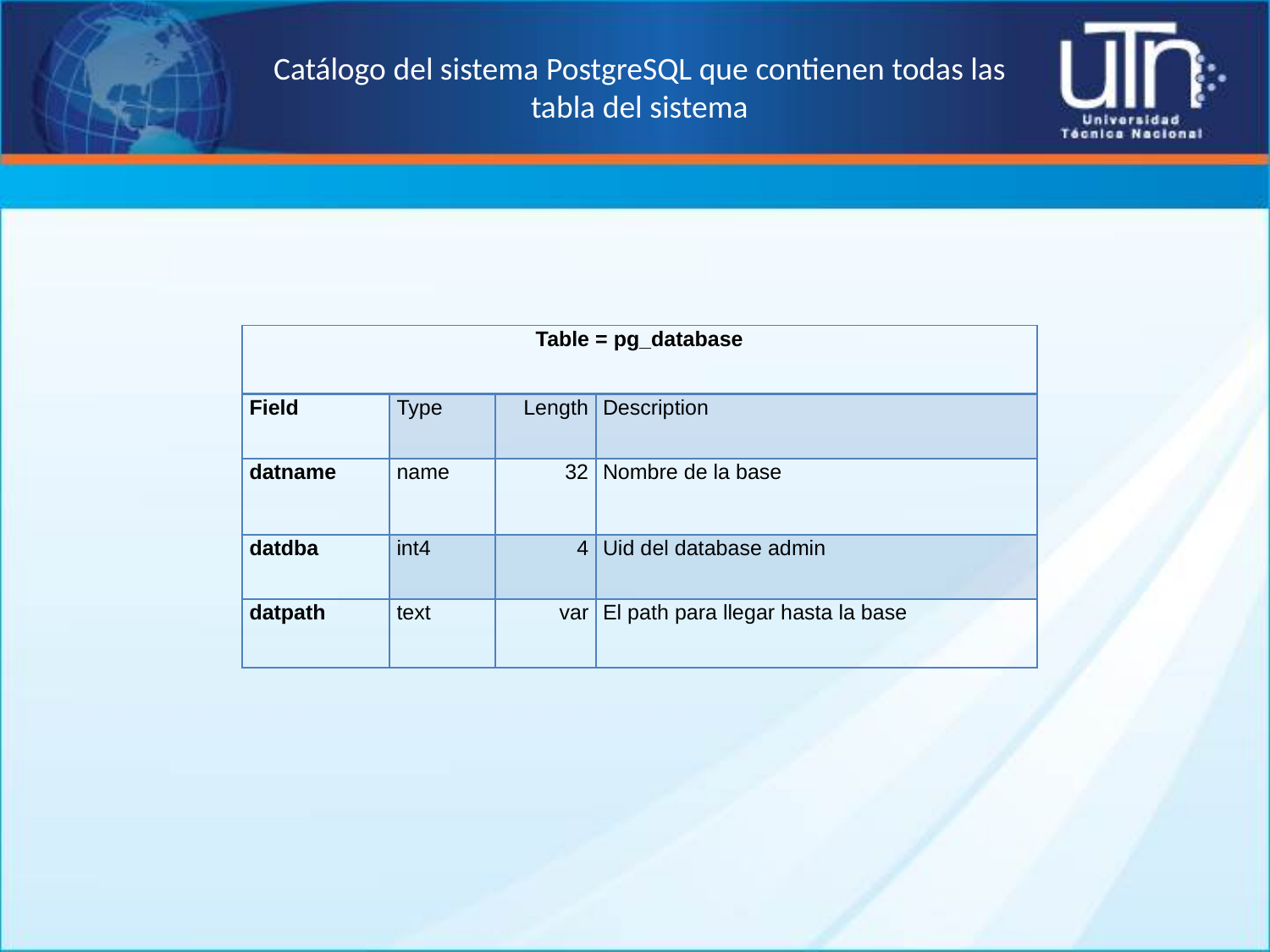

# Catálogo del sistema PostgreSQL que contienen todas las tabla del sistema
| Table = pg\_database |  |  |  |
| --- | --- | --- | --- |
| Field | Type | Length | Description |
| datname | name | 32 | Nombre de la base |
| datdba | int4 | 4 | Uid del database admin |
| datpath | text | var | El path para llegar hasta la base |